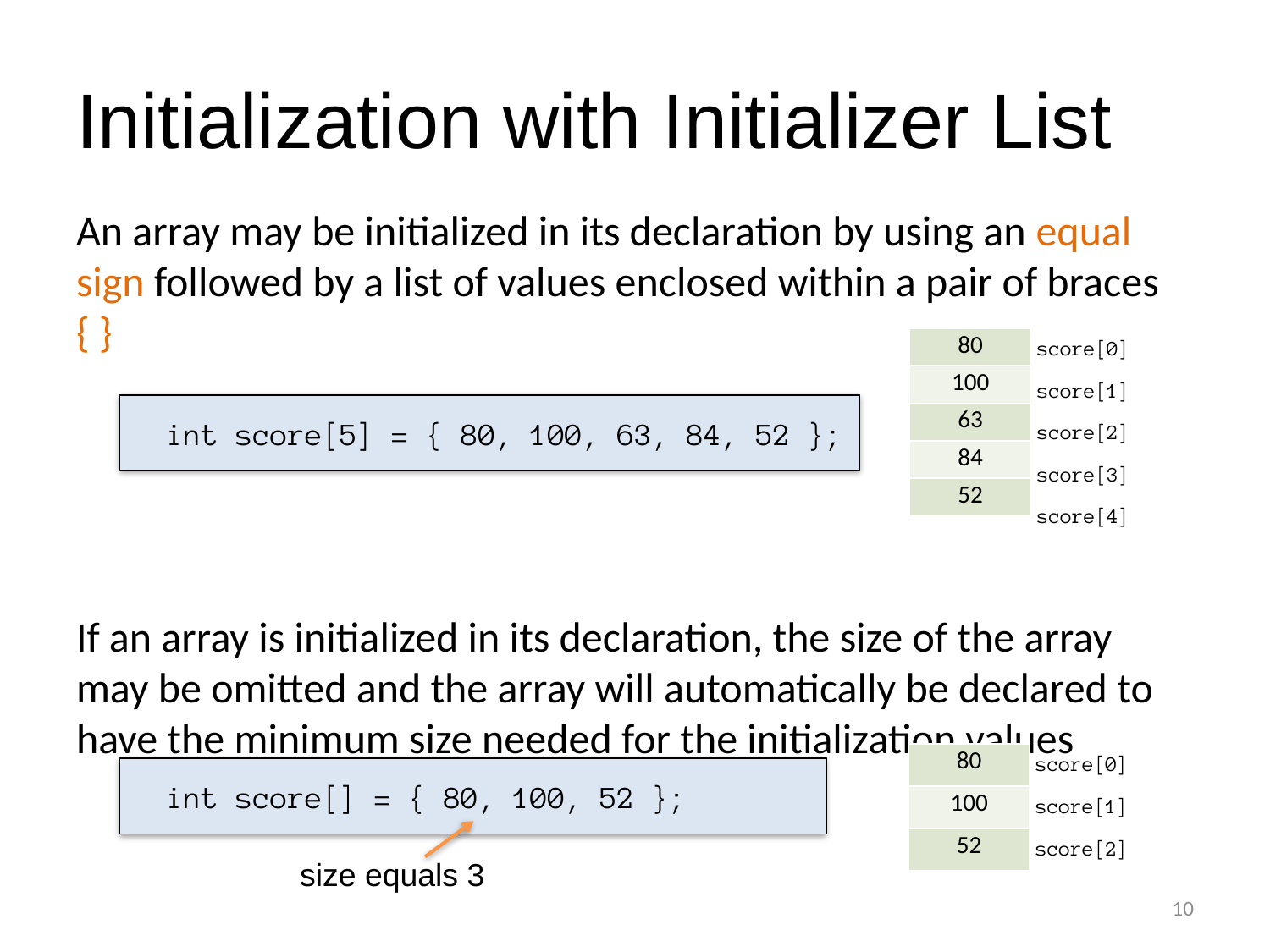

# Initialization with Initializer List
An array may be initialized in its declaration by using an equal sign followed by a list of values enclosed within a pair of braces { }

If an array is initialized in its declaration, the size of the array may be omitted and the array will automatically be declared to have the minimum size needed for the initialization values

| 80 |
| --- |
| 100 |
| 63 |
| 84 |
| 52 |
score[0]
score[1]
  int score[5] = { 80, 100, 63, 84, 52 };
score[2]
score[3]
score[4]
| 80 |
| --- |
| 100 |
| 52 |
score[0]
  int score[] = { 80, 100, 52 };
score[1]
score[2]
size equals 3
10